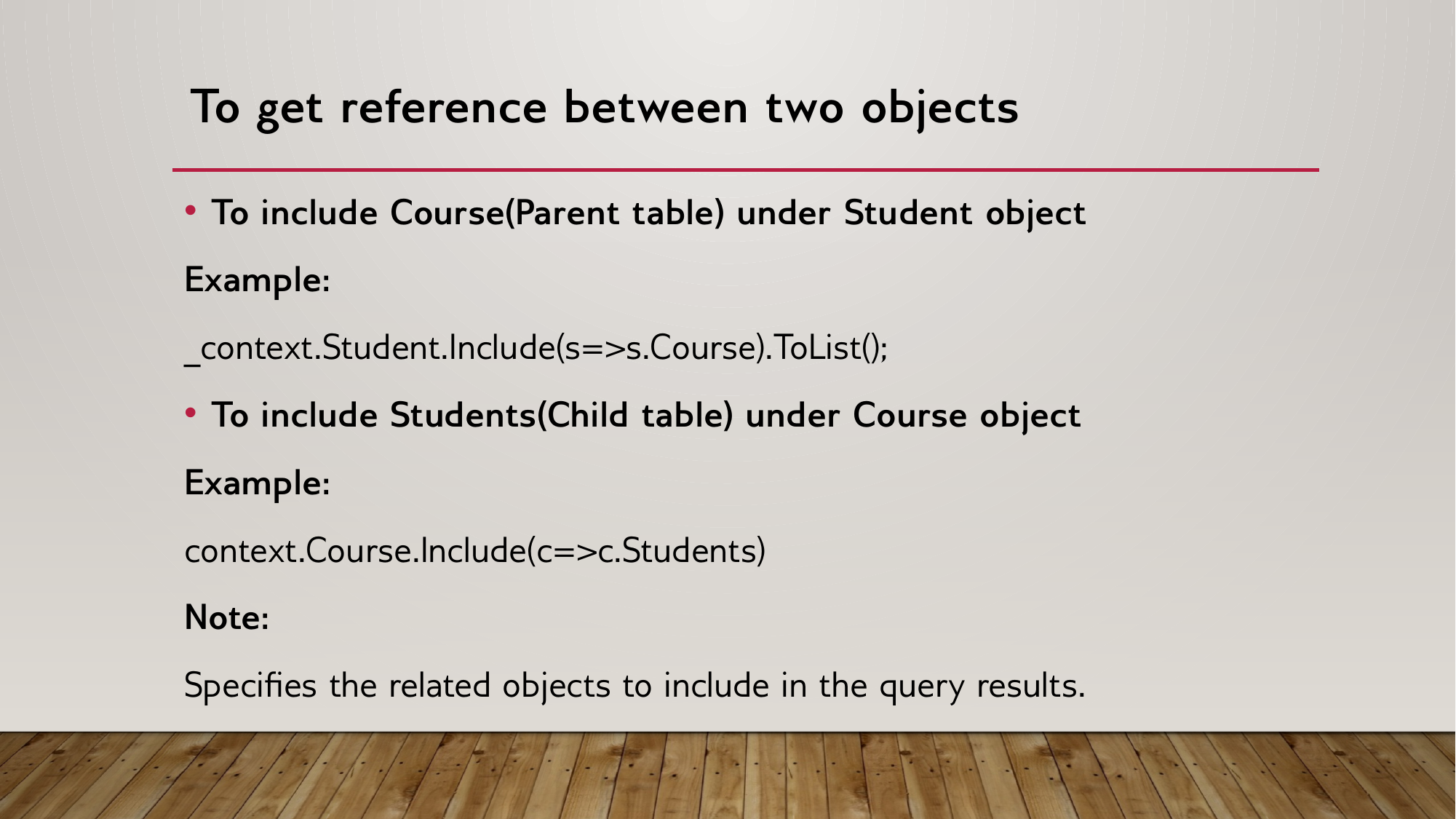

# To get reference between two objects
To include Course(Parent table) under Student object
Example:
_context.Student.Include(s=>s.Course).ToList();
To include Students(Child table) under Course object
Example:
context.Course.Include(c=>c.Students)
Note:
Specifies the related objects to include in the query results.